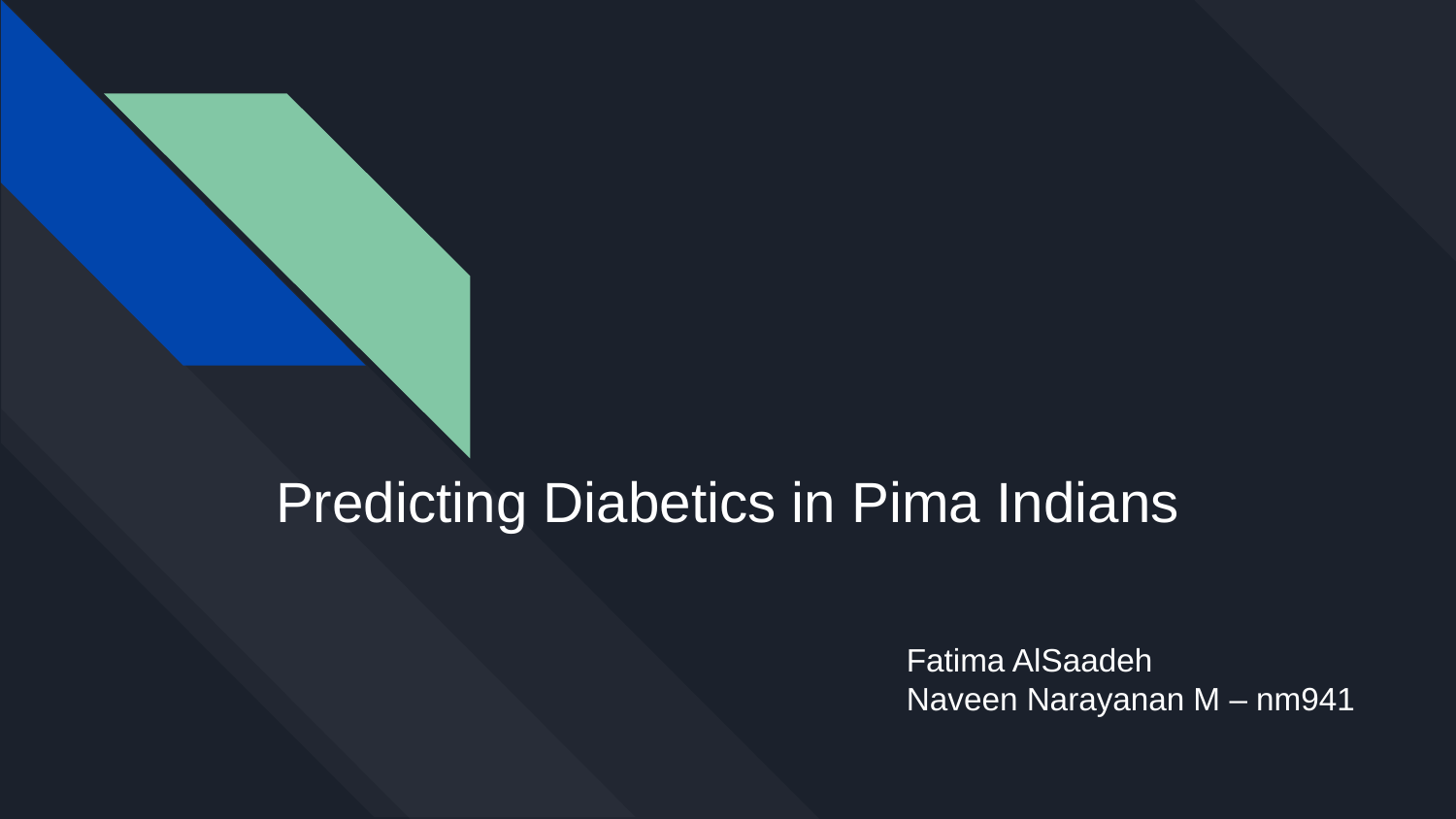

# Predicting Diabetics in Pima Indians
Fatima AlSaadeh
Naveen Narayanan M – nm941